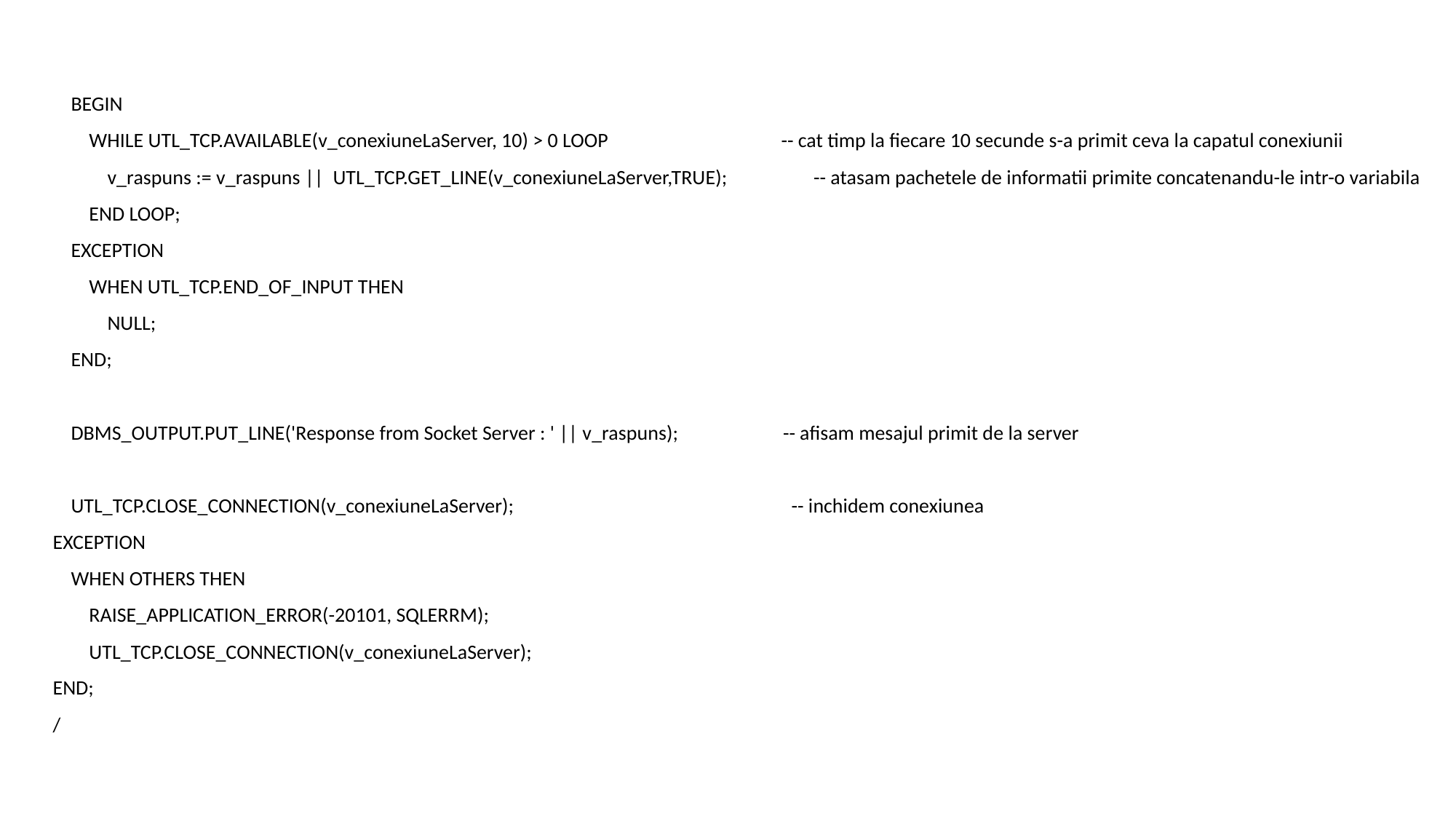

BEGIN
        WHILE UTL_TCP.AVAILABLE(v_conexiuneLaServer, 10) > 0 LOOP                                      -- cat timp la fiecare 10 secunde s-a primit ceva la capatul conexiunii
            v_raspuns := v_raspuns ||  UTL_TCP.GET_LINE(v_conexiuneLaServer,TRUE);                   -- atasam pachetele de informatii primite concatenandu-le intr-o variabila
        END LOOP;
    EXCEPTION
        WHEN UTL_TCP.END_OF_INPUT THEN
            NULL;
    END;

    DBMS_OUTPUT.PUT_LINE('Response from Socket Server : ' || v_raspuns);                       -- afisam mesajul primit de la server

    UTL_TCP.CLOSE_CONNECTION(v_conexiuneLaServer);                                                             -- inchidem conexiunea
EXCEPTION
    WHEN OTHERS THEN
        RAISE_APPLICATION_ERROR(-20101, SQLERRM);
        UTL_TCP.CLOSE_CONNECTION(v_conexiuneLaServer);
END;
/